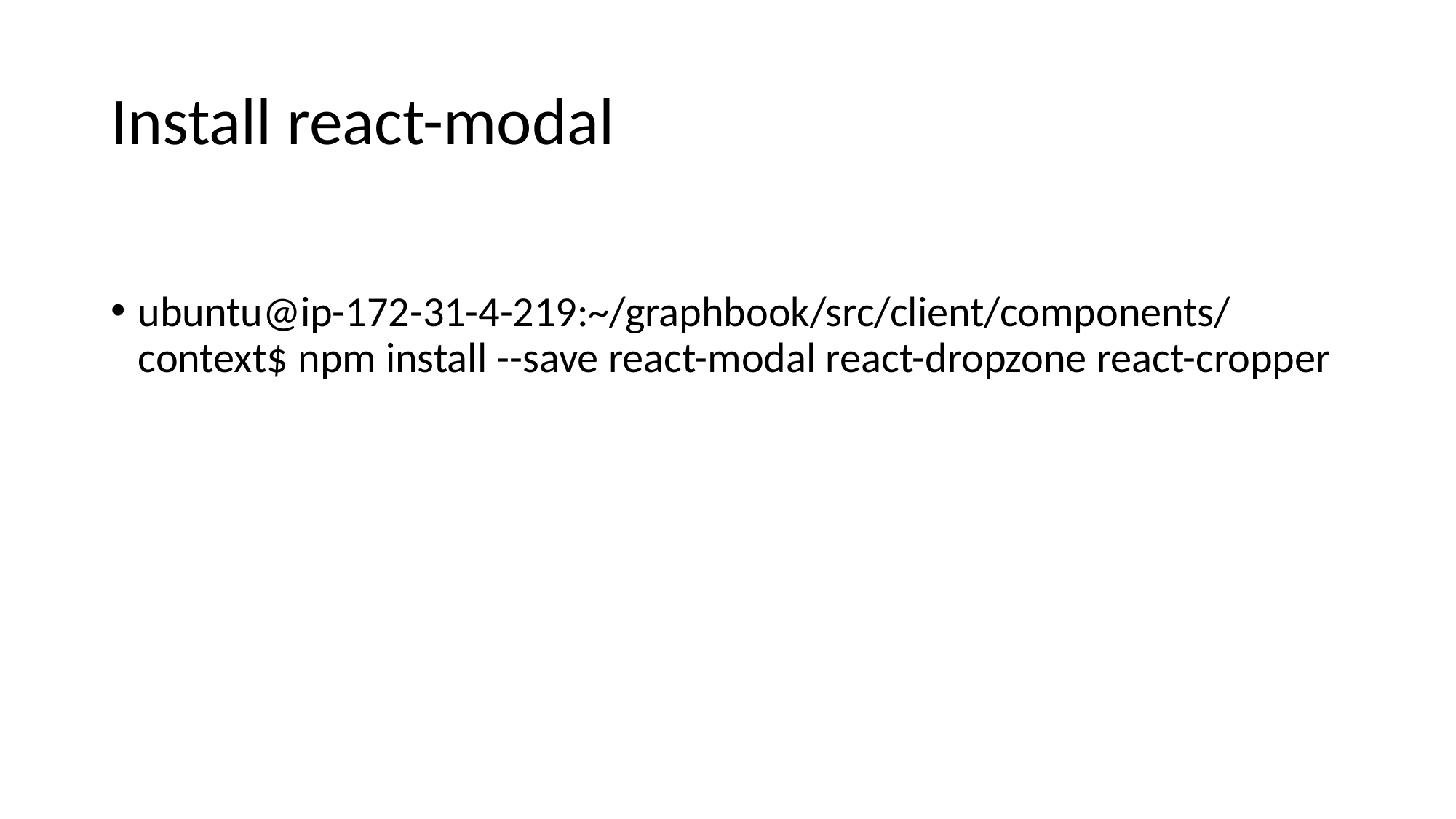

# Install react-modal

ubuntu@ip-172-31-4-219:~/graphbook/src/client/components/context$ npm install --save react-modal react-dropzone react-cropper